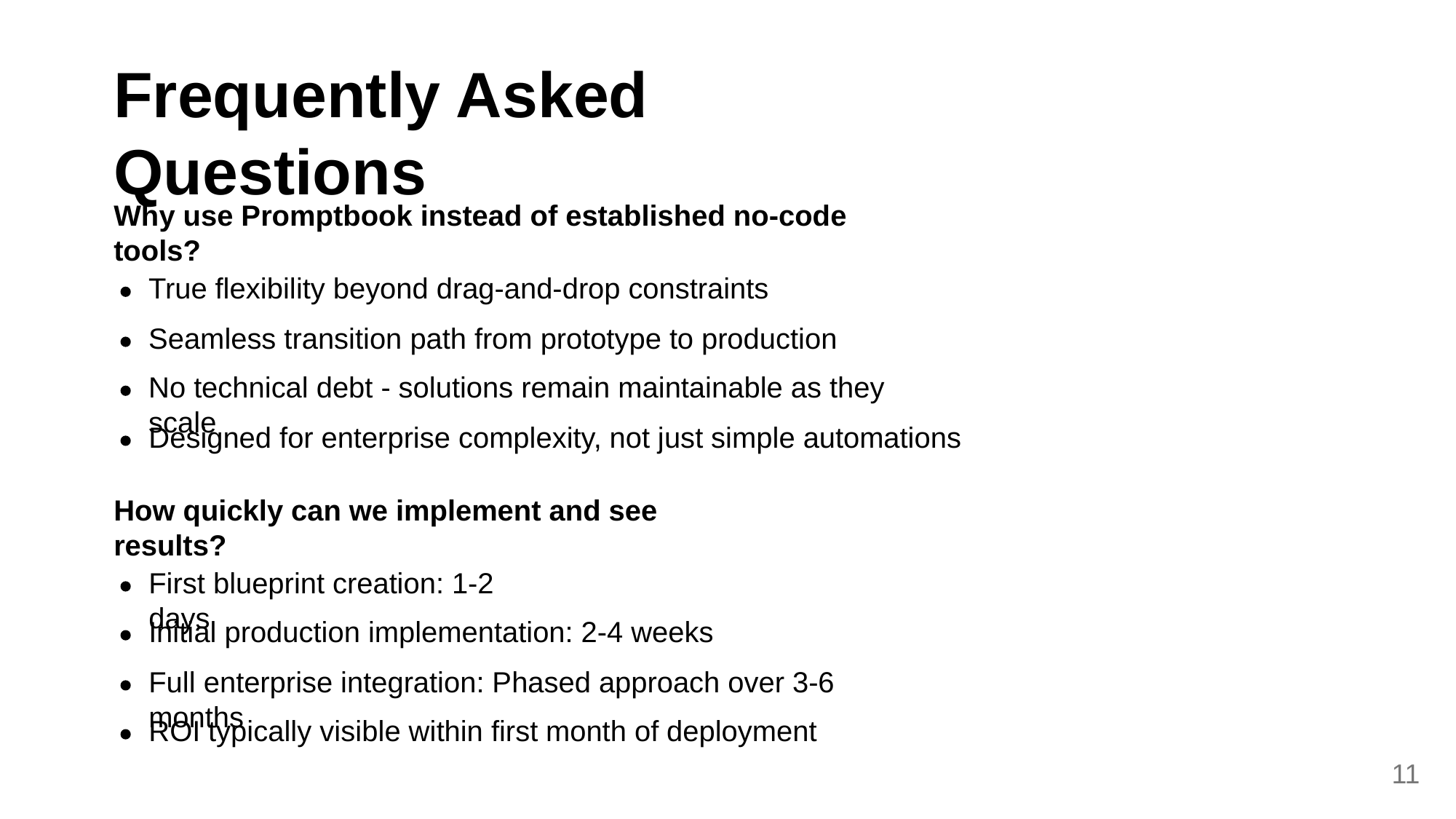

Frequently Asked Questions
Why use Promptbook instead of established no-code tools?
True flexibility beyond drag-and-drop constraints

Seamless transition path from prototype to production

No technical debt - solutions remain maintainable as they scale

Designed for enterprise complexity, not just simple automations

How quickly can we implement and see results?
First blueprint creation: 1-2 days

Initial production implementation: 2-4 weeks

Full enterprise integration: Phased approach over 3-6 months

ROI typically visible within first month of deployment

11